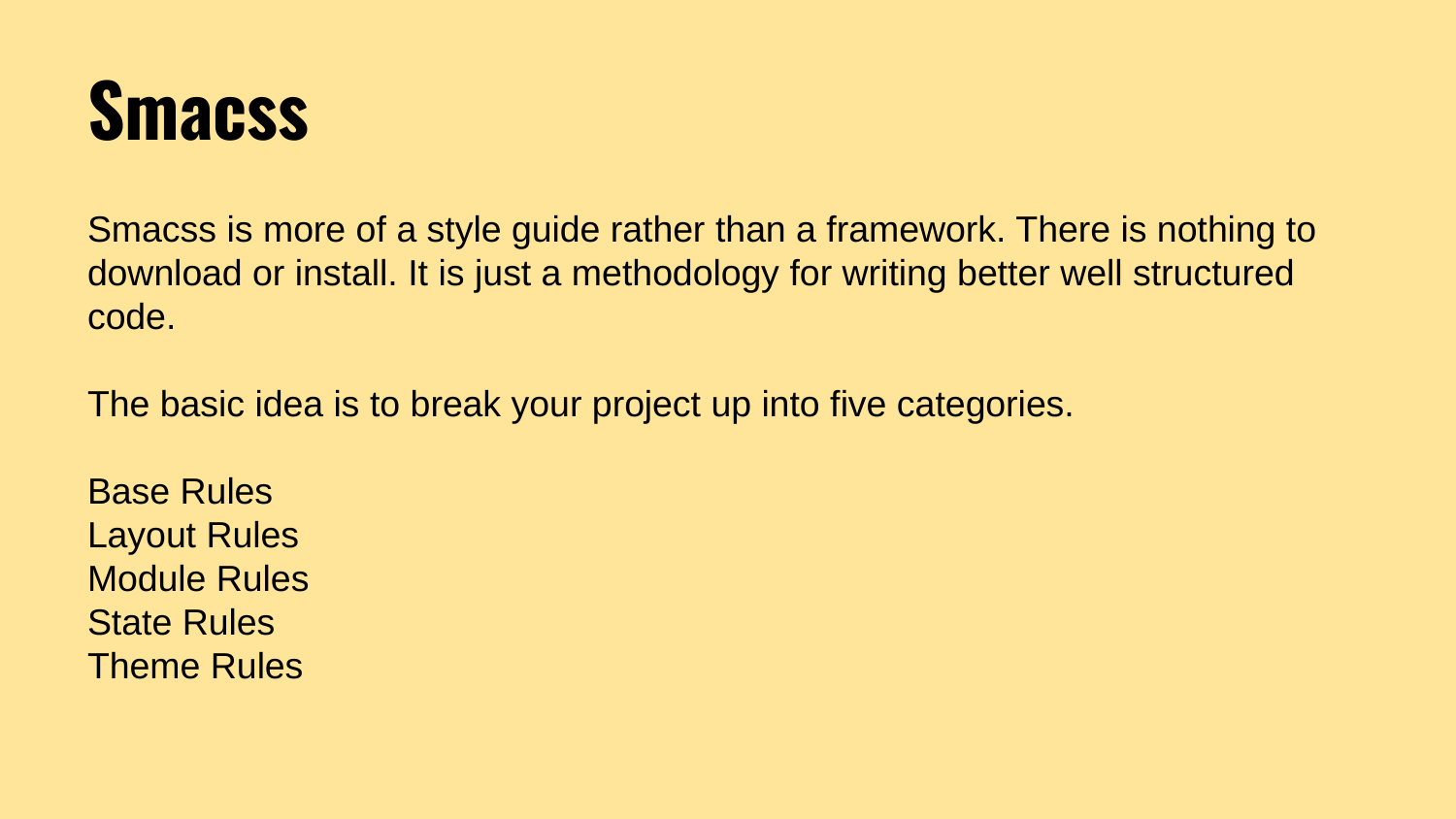

# Smacss
Smacss is more of a style guide rather than a framework. There is nothing to download or install. It is just a methodology for writing better well structured code.

The basic idea is to break your project up into five categories.

Base Rules
Layout Rules
Module Rules
State Rules
Theme Rules